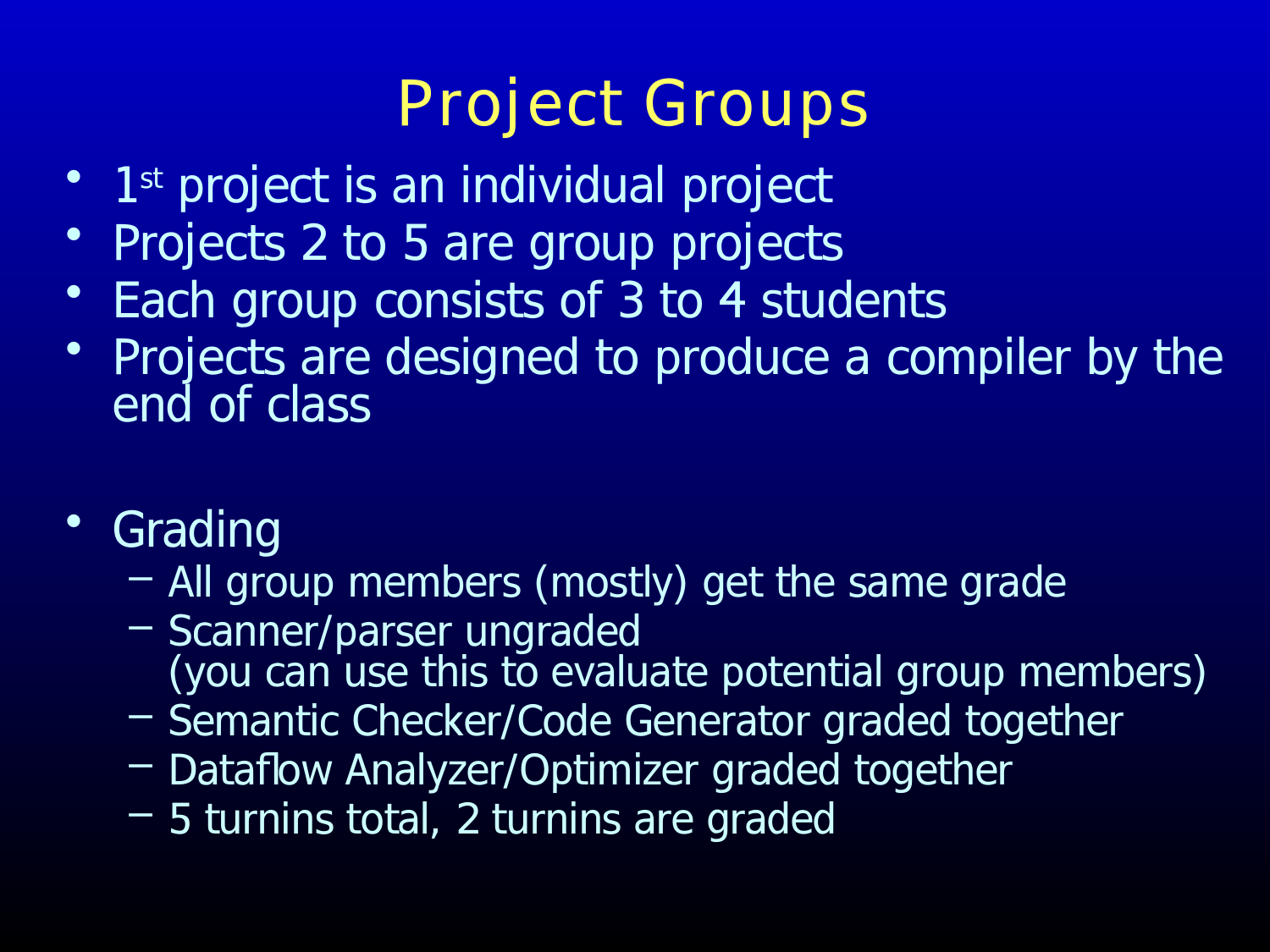

# Project Groups
1st project is an individual project
Projects 2 to 5 are group projects
Each group consists of 3 to 4 students
Projects are designed to produce a compiler by the end of class

Grading
All group members (mostly) get the same grade
Scanner/parser ungraded
(you can use this to evaluate potential group members)
Semantic Checker/Code Generator graded together
Dataflow Analyzer/Optimizer graded together
5 turnins total, 2 turnins are graded